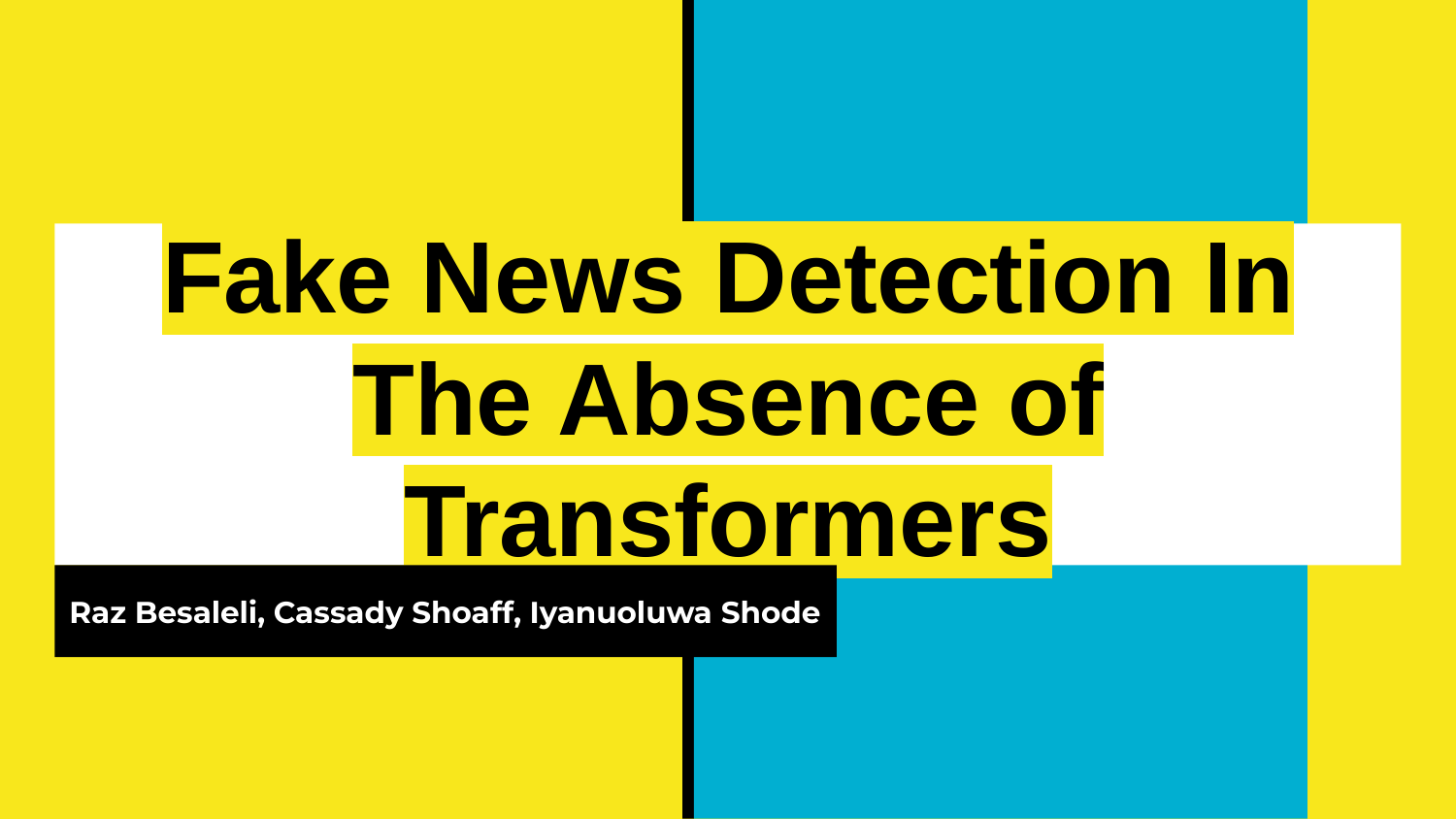

# Fake News Detection In The Absence of Transformers
Raz Besaleli, Cassady Shoaff, Iyanuoluwa Shode